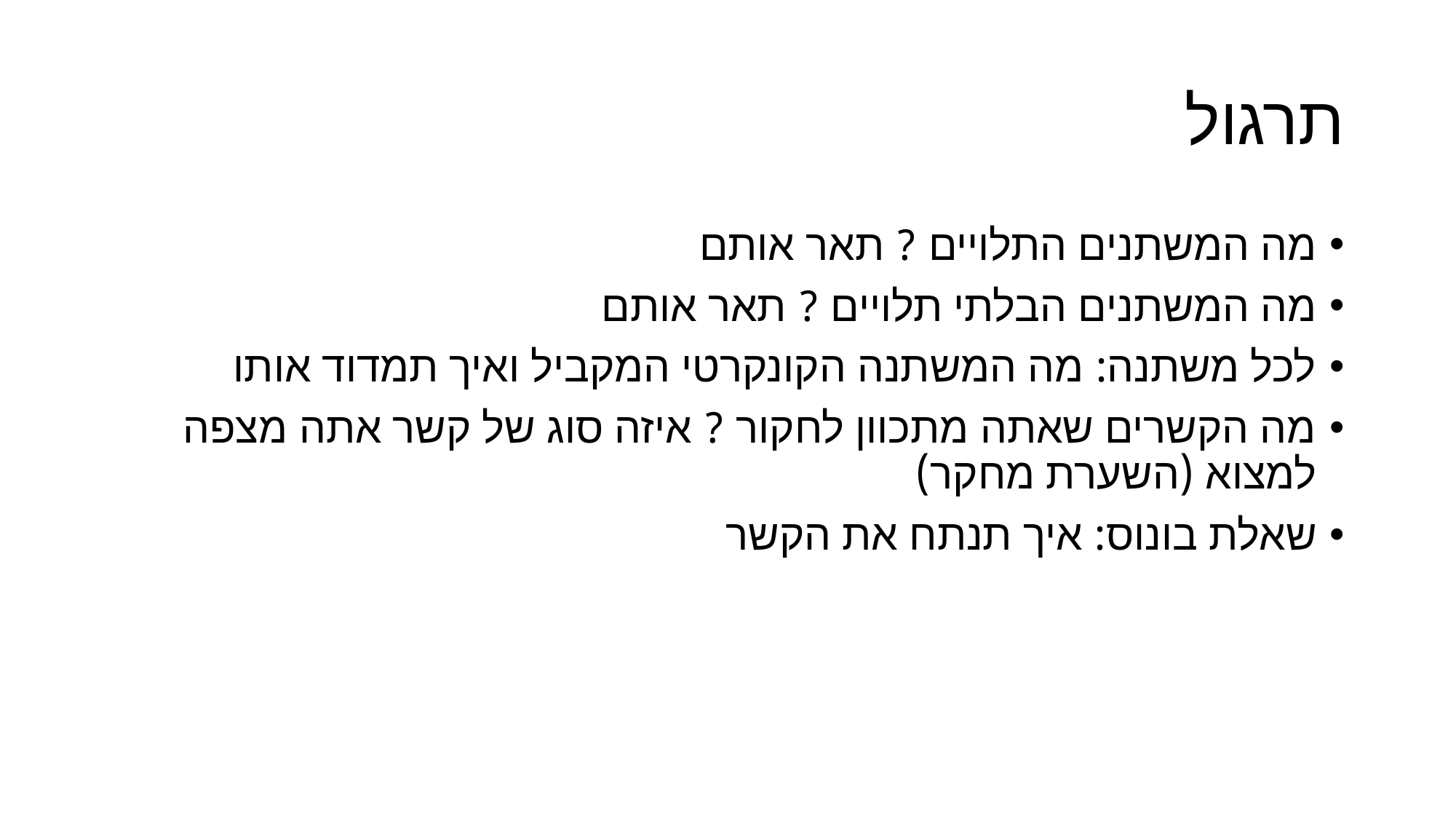

# תרגול
מה המשתנים התלויים ? תאר אותם
מה המשתנים הבלתי תלויים ? תאר אותם
לכל משתנה: מה המשתנה הקונקרטי המקביל ואיך תמדוד אותו
מה הקשרים שאתה מתכוון לחקור ? איזה סוג של קשר אתה מצפה למצוא (השערת מחקר)
שאלת בונוס: איך תנתח את הקשר